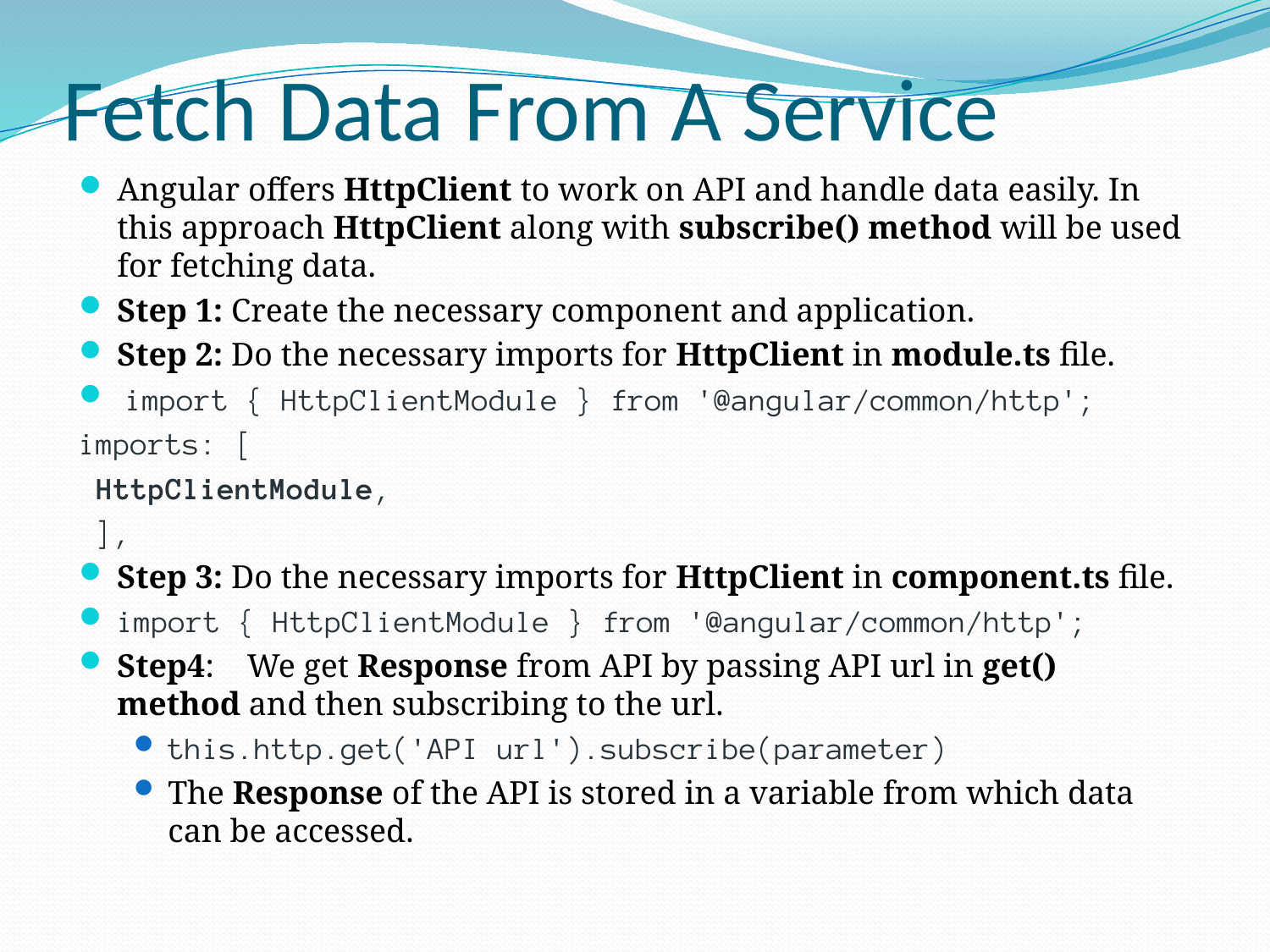

# Fetch Data From A Service
Angular offers HttpClient to work on API and handle data easily. In this approach HttpClient along with subscribe() method will be used for fetching data.
Step 1: Create the necessary component and application.
Step 2: Do the necessary imports for HttpClient in module.ts file.
 import { HttpClientModule } from '@angular/common/http';
imports: [
 HttpClientModule,
 ],
Step 3: Do the necessary imports for HttpClient in component.ts file.
import { HttpClientModule } from '@angular/common/http';
Step4:    We get Response from API by passing API url in get() method and then subscribing to the url.
this.http.get('API url').subscribe(parameter)
The Response of the API is stored in a variable from which data can be accessed.